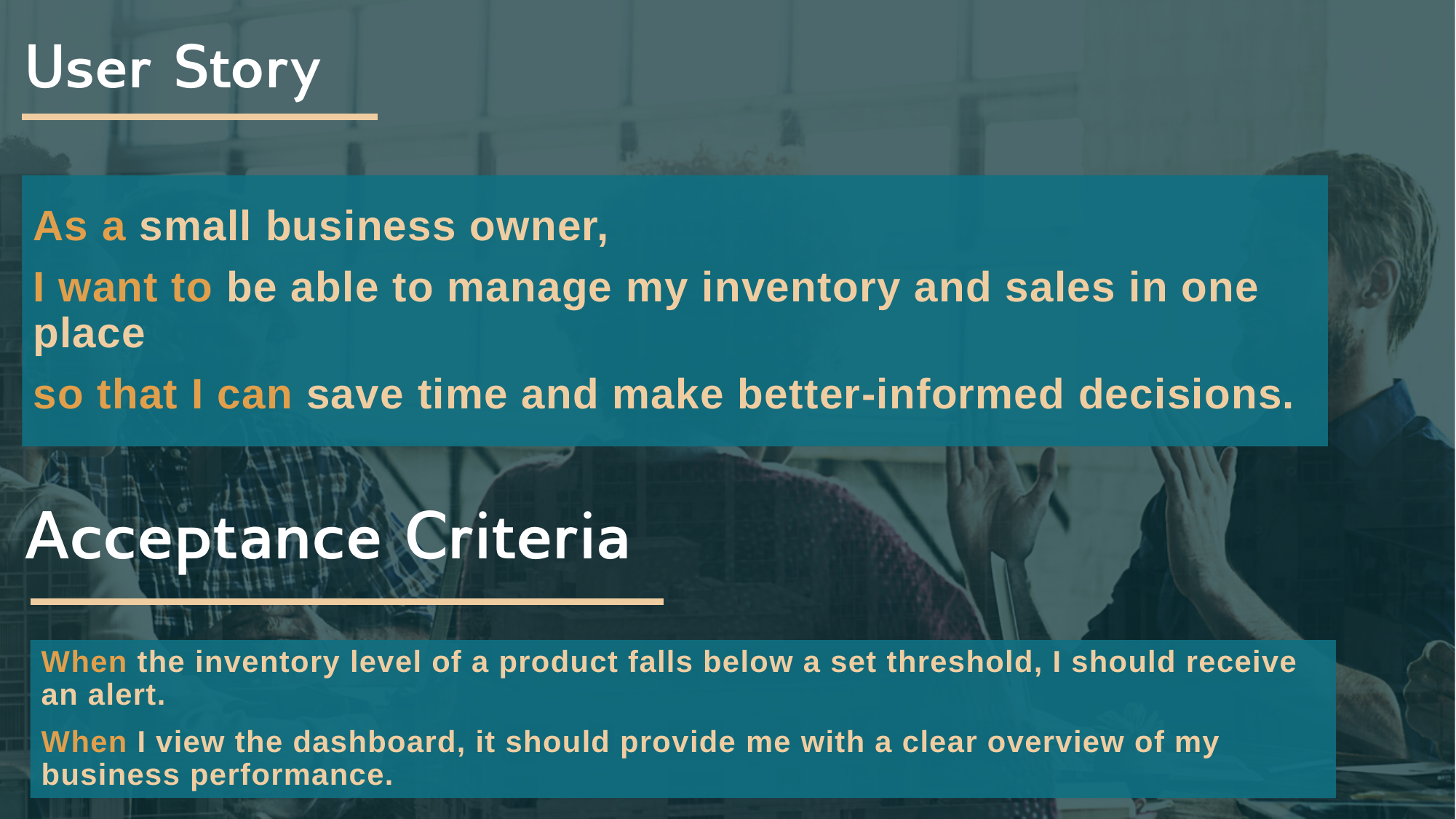

# User Story

As a small business owner,
I want to be able to manage my inventory and sales in one place
so that I can save time and make better-informed decisions.
Acceptance Criteria

When the inventory level of a product falls below a set threshold, I should receive an alert.
When I view the dashboard, it should provide me with a clear overview of my business performance.